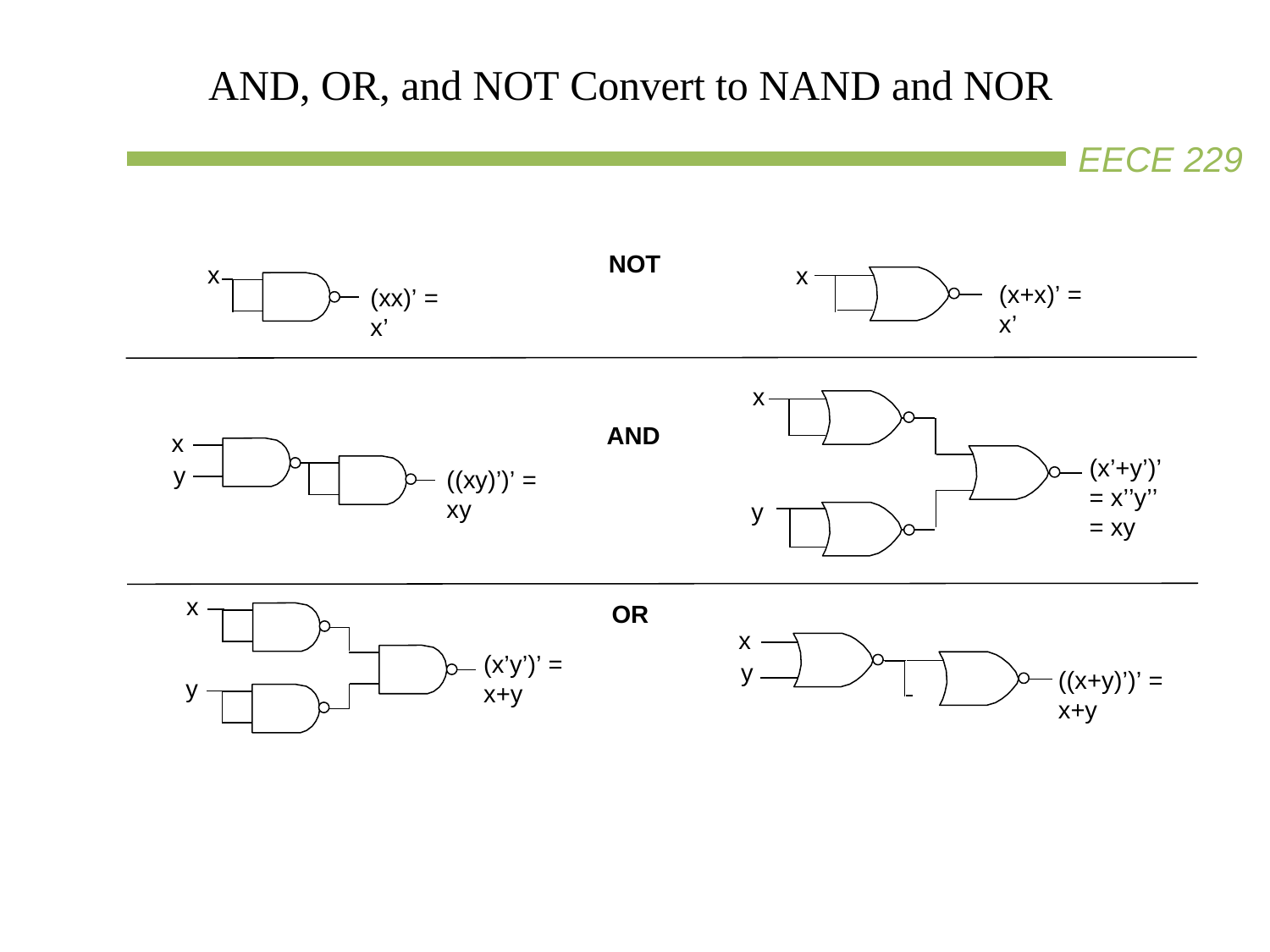

# AND, OR, and NOT Convert to NAND and NOR
NOT
x
x

(x+x)’ = x’

(xx)’ = x’

x

AND
x y

(x’+y’)’
= x’’y’’
= xy

((xy)’)’ = xy

y

x
OR

x y

(x’y’)’ = x+y

((x+y)’)’ = x+y

y